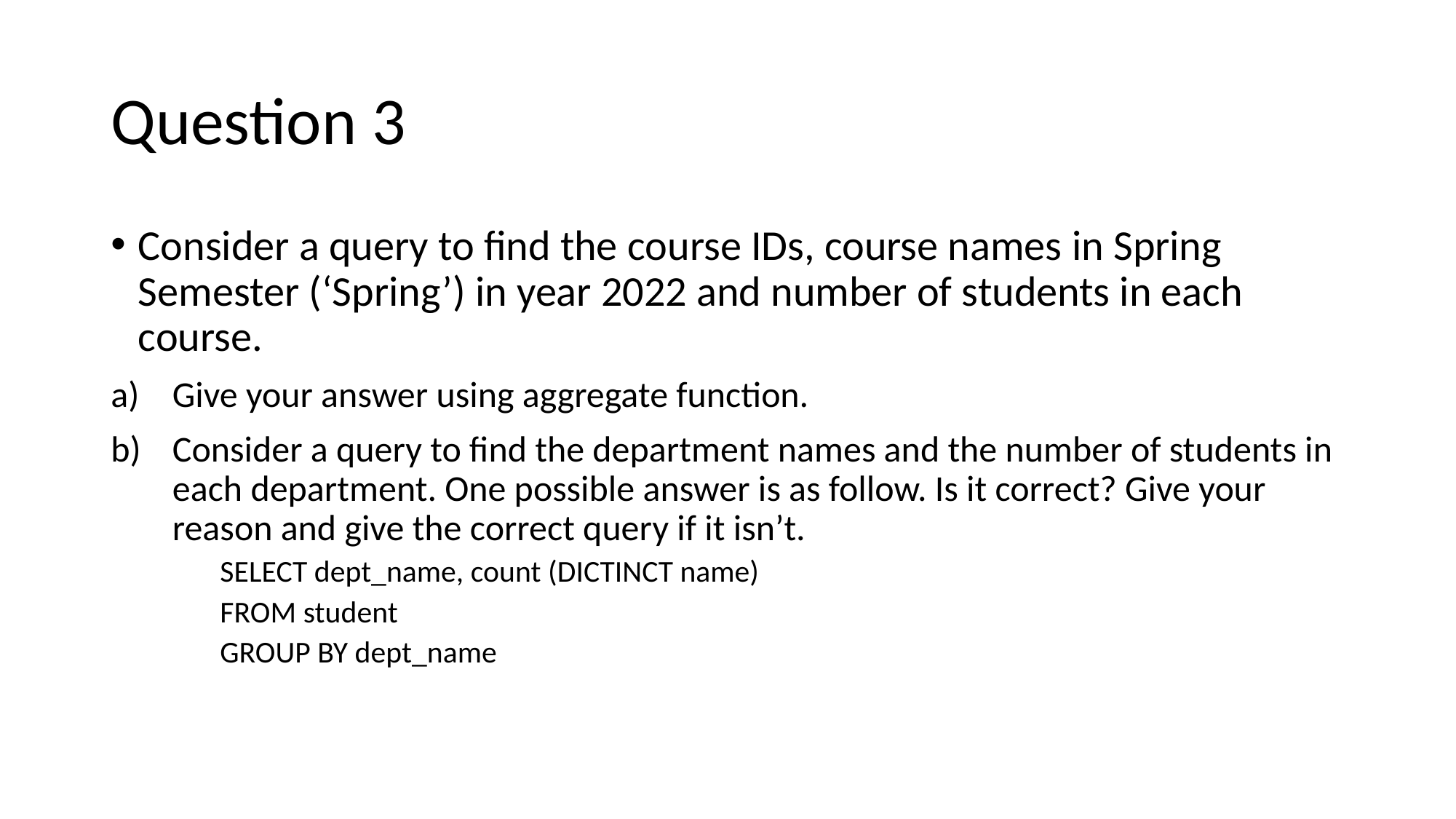

# Question 3
Consider a query to find the course IDs, course names in Spring Semester (‘Spring’) in year 2022 and number of students in each course.
Give your answer using aggregate function.
Consider a query to find the department names and the number of students in each department. One possible answer is as follow. Is it correct? Give your reason and give the correct query if it isn’t.
SELECT dept_name, count (DICTINCT name)
FROM student
GROUP BY dept_name